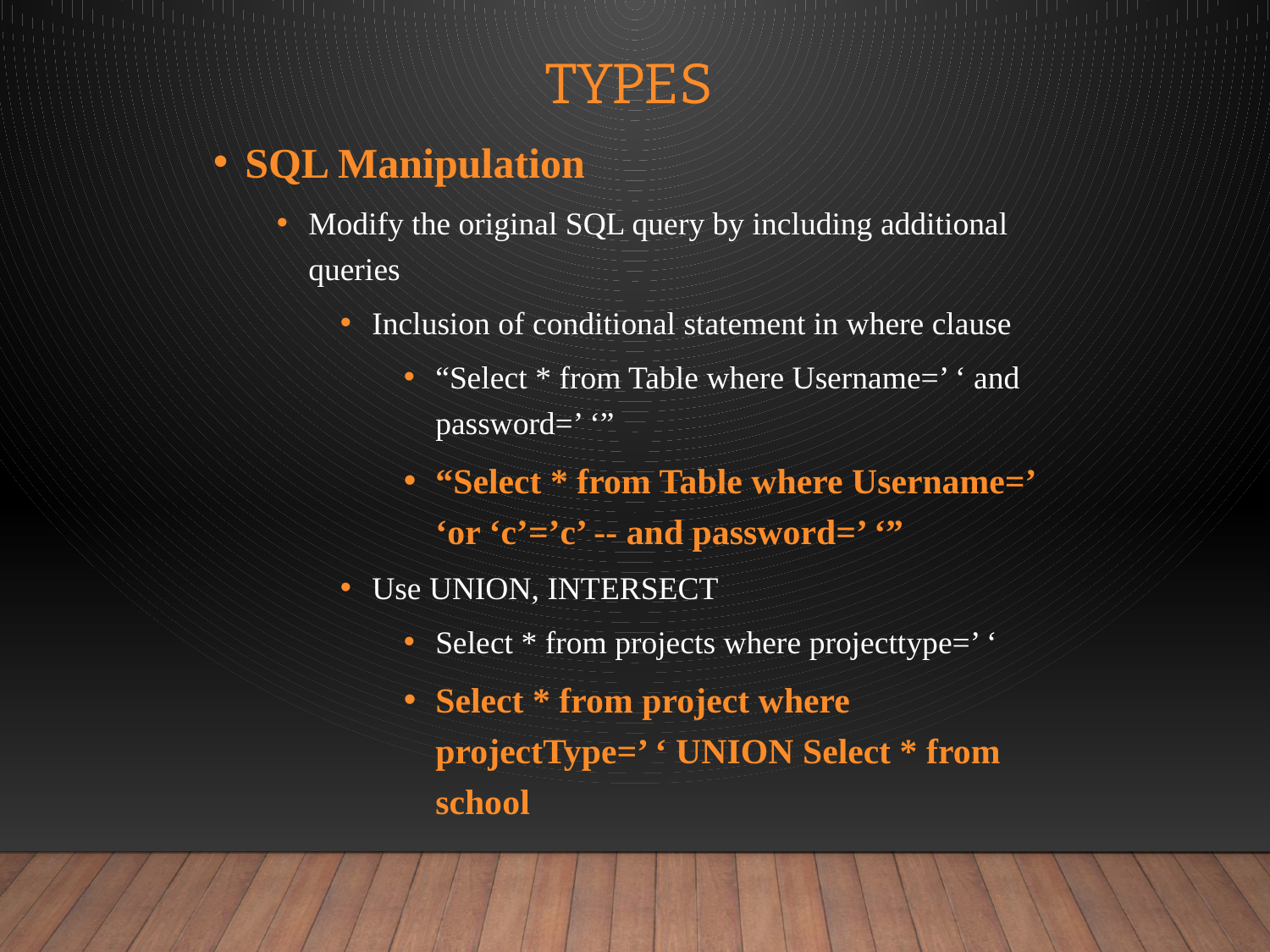

# TYPES
SQL Manipulation
Modify the original SQL query by including additional queries
Inclusion of conditional statement in where clause
“Select * from Table where Username=’ ‘ and password=’ ‘”
“Select * from Table where Username=’ ‘or ‘c’=’c’ -- and password=’ ‘”
Use UNION, INTERSECT
Select * from projects where projecttype=’ ‘
Select * from project where projectType=’ ‘ UNION Select * from school